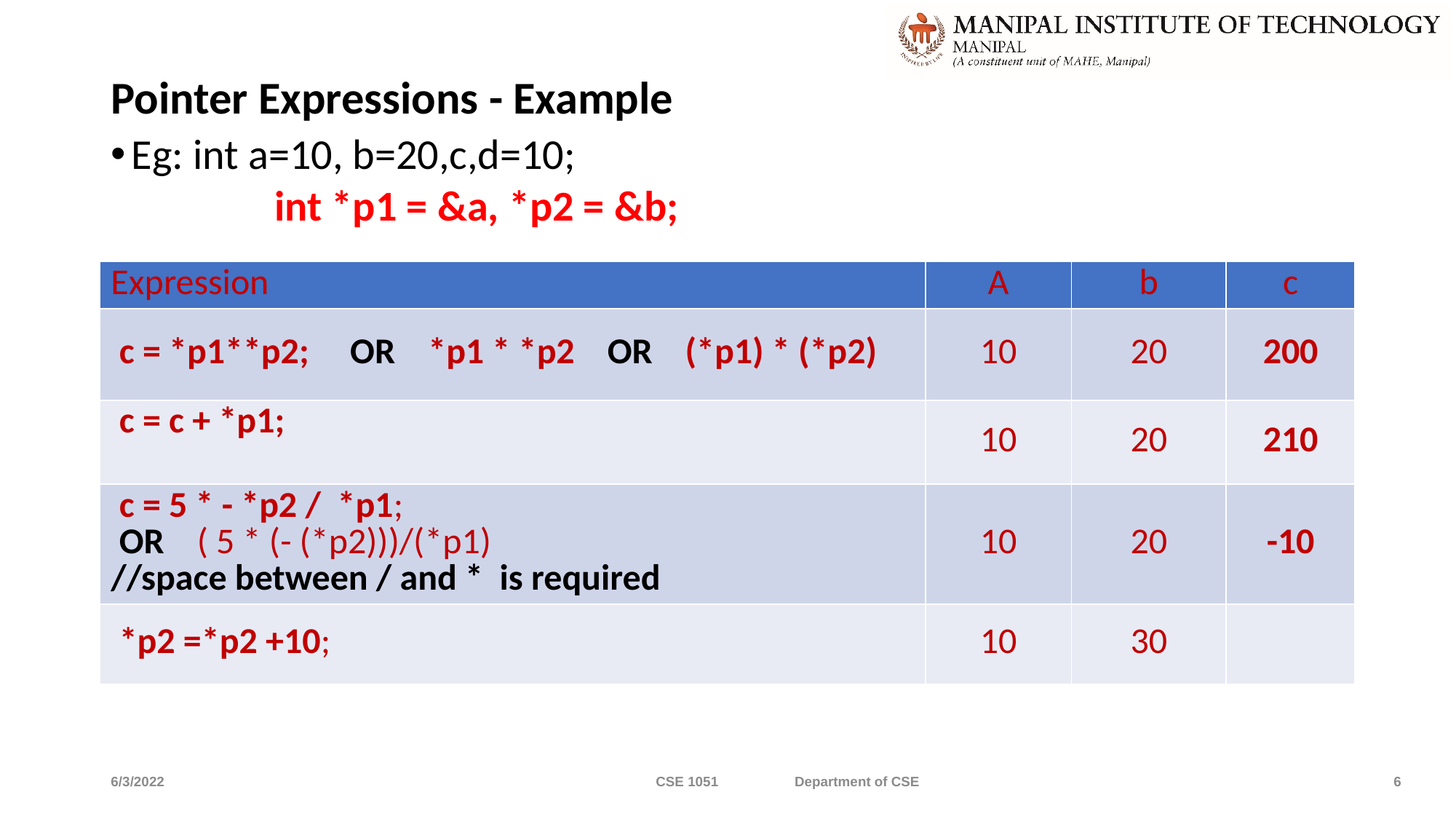

# Pointer Expressions - Example
Eg: int a=10, b=20,c,d=10;
	int *p1 = &a, *p2 = &b;

| Expression | A | b | c |
| --- | --- | --- | --- |
| c = \*p1\*\*p2; OR \*p1 \* \*p2 OR (\*p1) \* (\*p2) | 10 | 20 | 200 |
| c = c + \*p1; | 10 | 20 | 210 |
| c = 5 \* - \*p2 / \*p1; OR ( 5 \* (- (\*p2)))/(\*p1) //space between / and \* is required | 10 | 20 | -10 |
| \*p2 =\*p2 +10; | 10 | 30 |  |
6/3/2022
CSE 1051                    Department of CSE
6